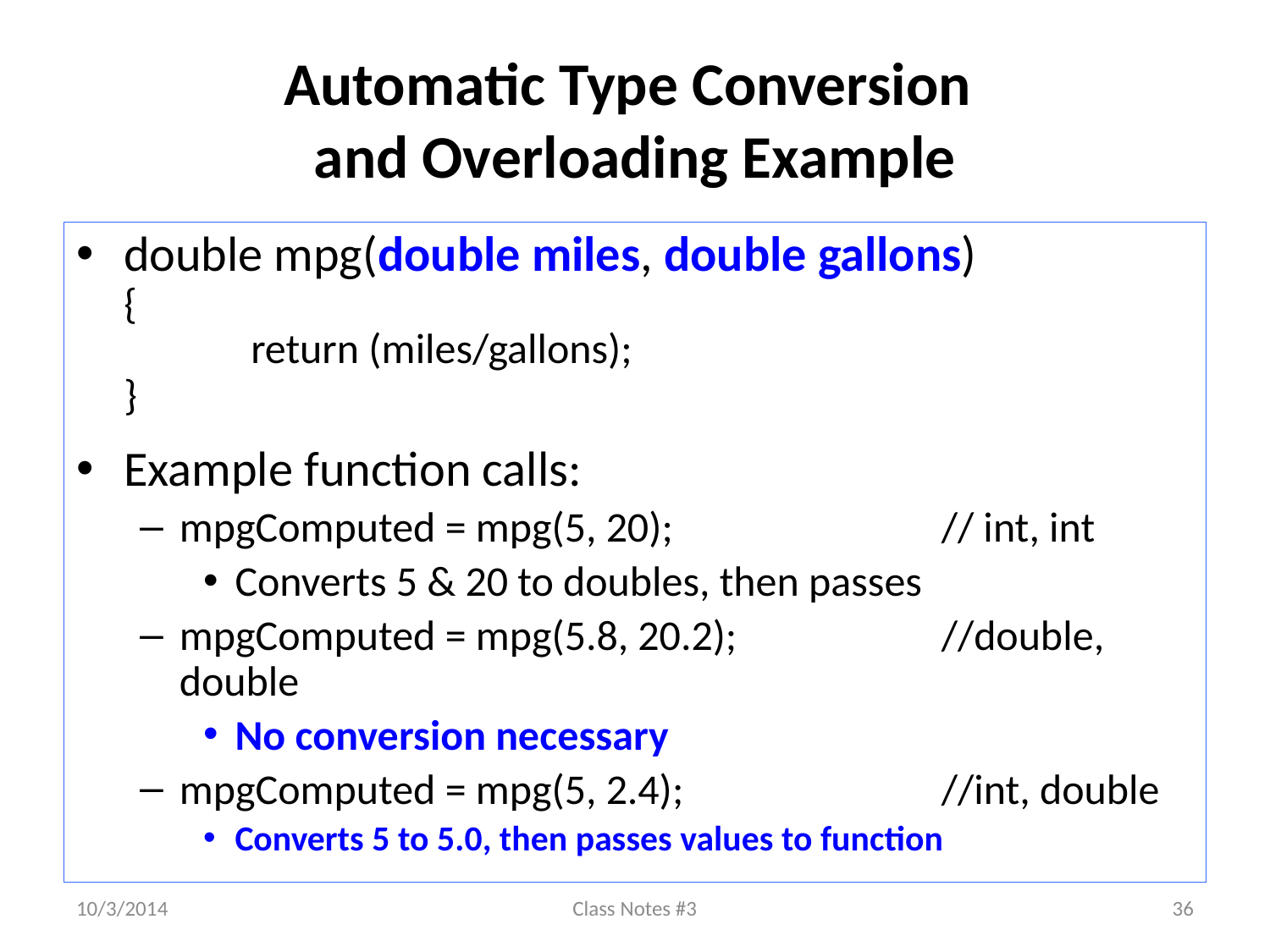

# Automatic Type Conversion and Overloading Example
double mpg(double miles, double gallons)
{
	return (miles/gallons);
}
Example function calls:
mpgComputed = mpg(5, 20);			// int, int
Converts 5 & 20 to doubles, then passes
mpgComputed = mpg(5.8, 20.2);		//double, double
No conversion necessary
mpgComputed = mpg(5, 2.4);			//int, double
Converts 5 to 5.0, then passes values to function
10/3/2014
Class Notes #3
36